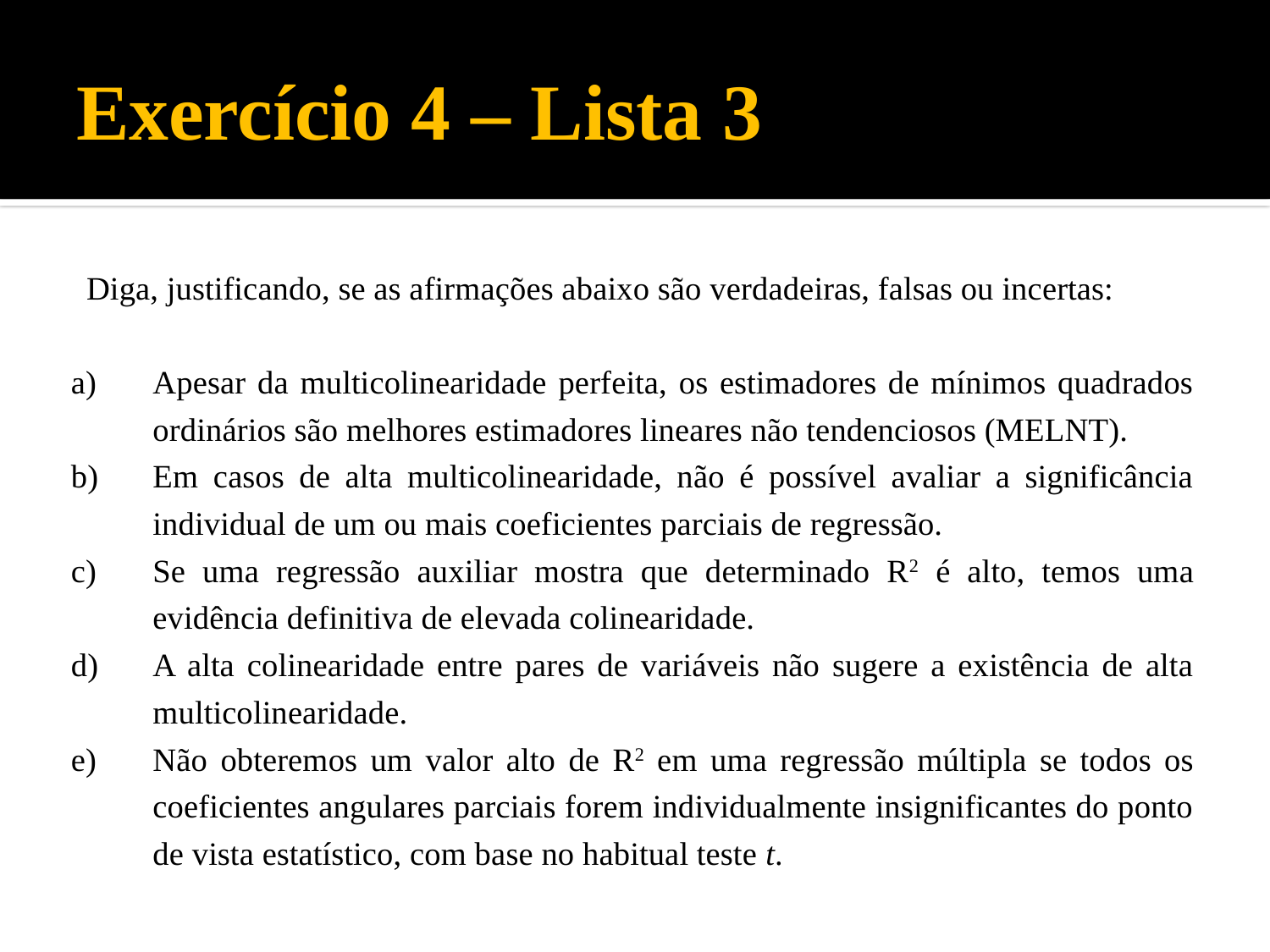

# Exercício 4 – Lista 3
Diga, justificando, se as afirmações abaixo são verdadeiras, falsas ou incertas:

Apesar da multicolinearidade perfeita, os estimadores de mínimos quadrados ordinários são melhores estimadores lineares não tendenciosos (MELNT).
Em casos de alta multicolinearidade, não é possível avaliar a significância individual de um ou mais coeficientes parciais de regressão.
Se uma regressão auxiliar mostra que determinado R2 é alto, temos uma evidência definitiva de elevada colinearidade.
A alta colinearidade entre pares de variáveis não sugere a existência de alta multicolinearidade.
Não obteremos um valor alto de R2 em uma regressão múltipla se todos os coeficientes angulares parciais forem individualmente insignificantes do ponto de vista estatístico, com base no habitual teste t.